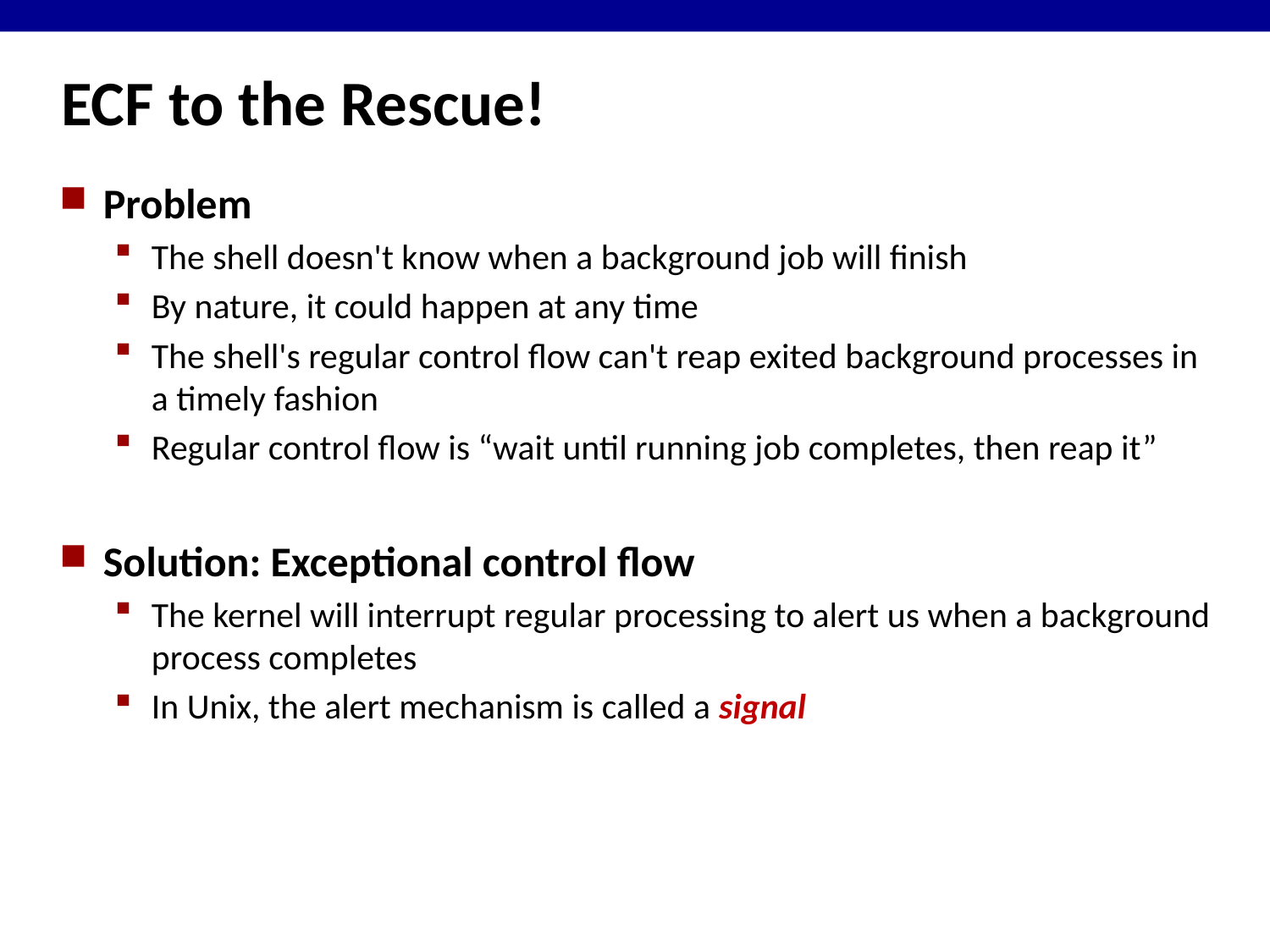

# ECF to the Rescue!
Problem
The shell doesn't know when a background job will finish
By nature, it could happen at any time
The shell's regular control flow can't reap exited background processes in a timely fashion
Regular control flow is “wait until running job completes, then reap it”

Solution: Exceptional control flow
The kernel will interrupt regular processing to alert us when a background process completes
In Unix, the alert mechanism is called a signal